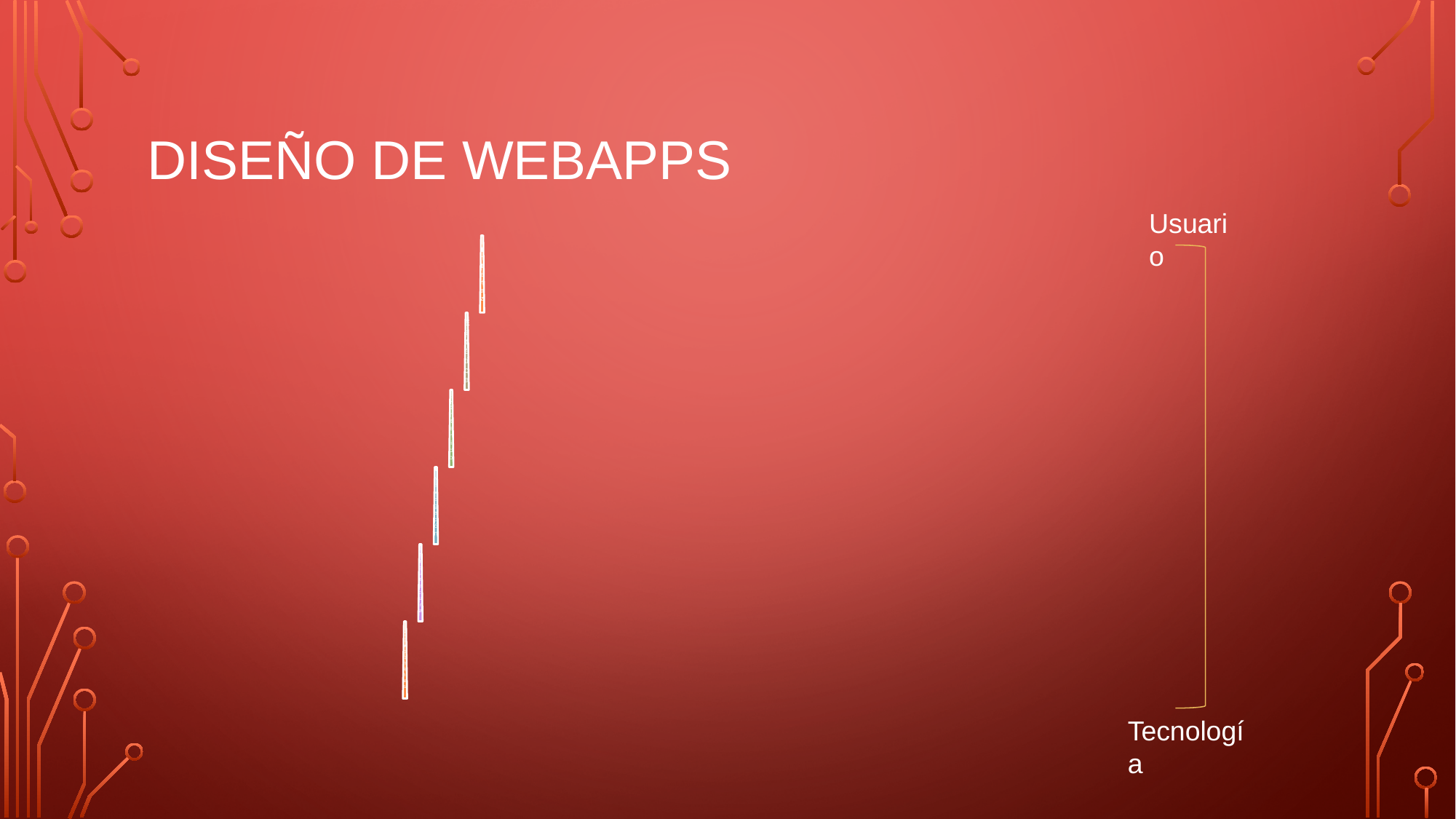

# DISEÑO DE WEBAPPS
Usuario
Interfaz
Estética
Contenido
Navegación
Arquitectura
Componentes

Tecnología